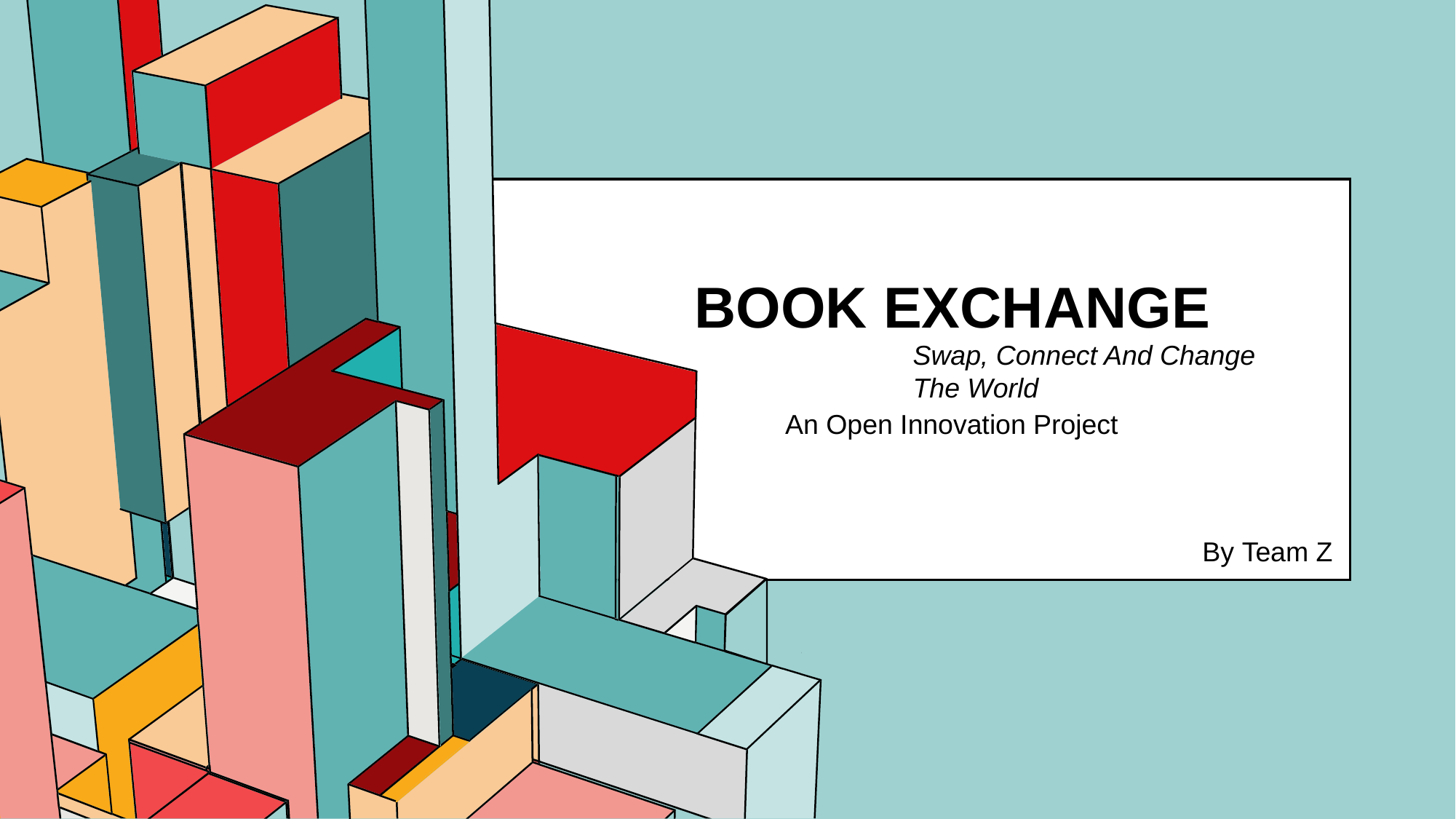

# Book Exchange
Swap, Connect And Change The World
An Open Innovation Project
By Team Z